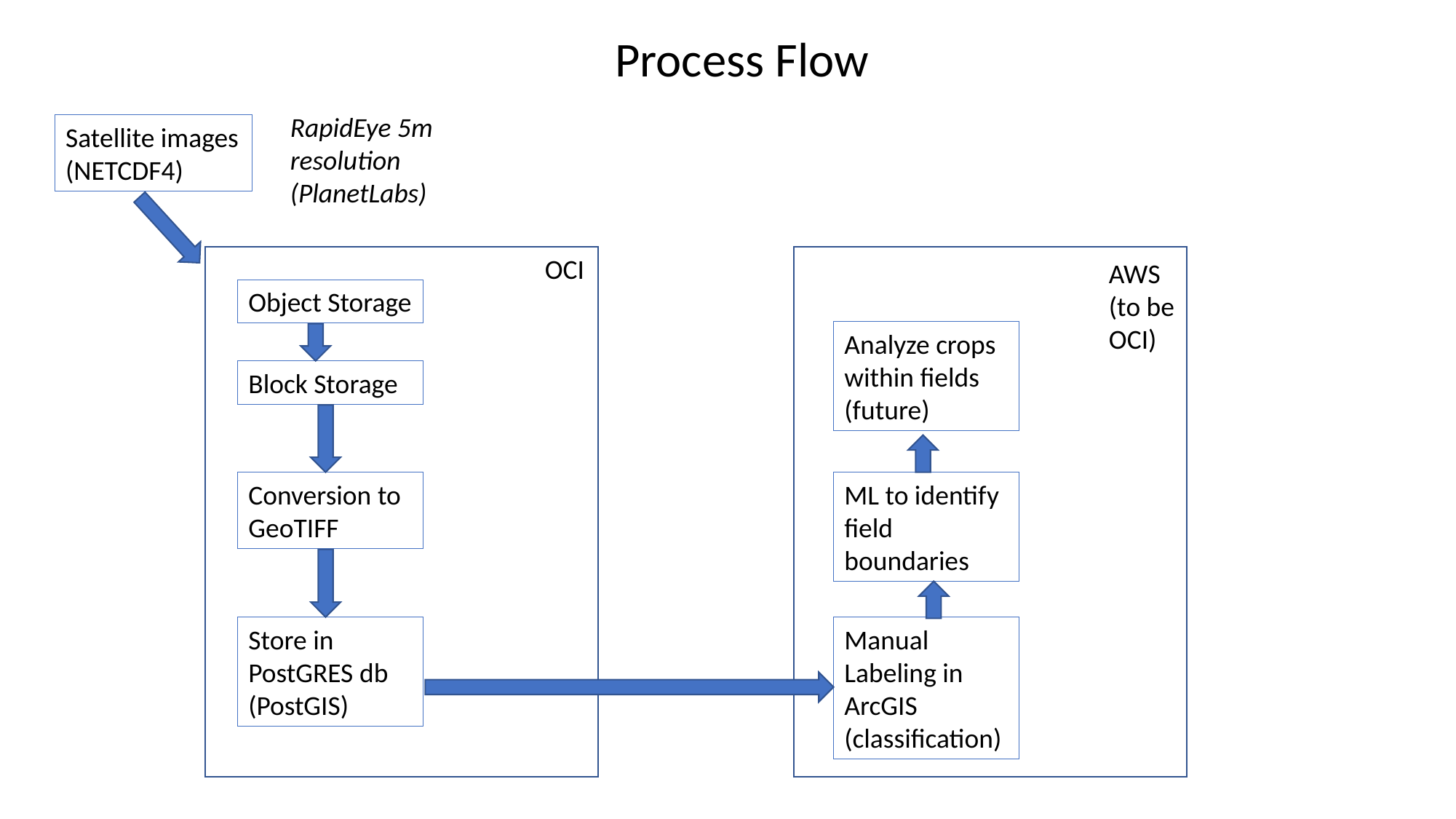

Process Flow
RapidEye 5m resolution (PlanetLabs)
Satellite images (NETCDF4)

OCI

AWS
(to be OCI)
Object Storage
Analyze crops within fields (future)

Block Storage

ML to identify field boundaries
Conversion to GeoTIFF

Store in PostGRES db (PostGIS)
Manual Labeling in ArcGIS
(classification)